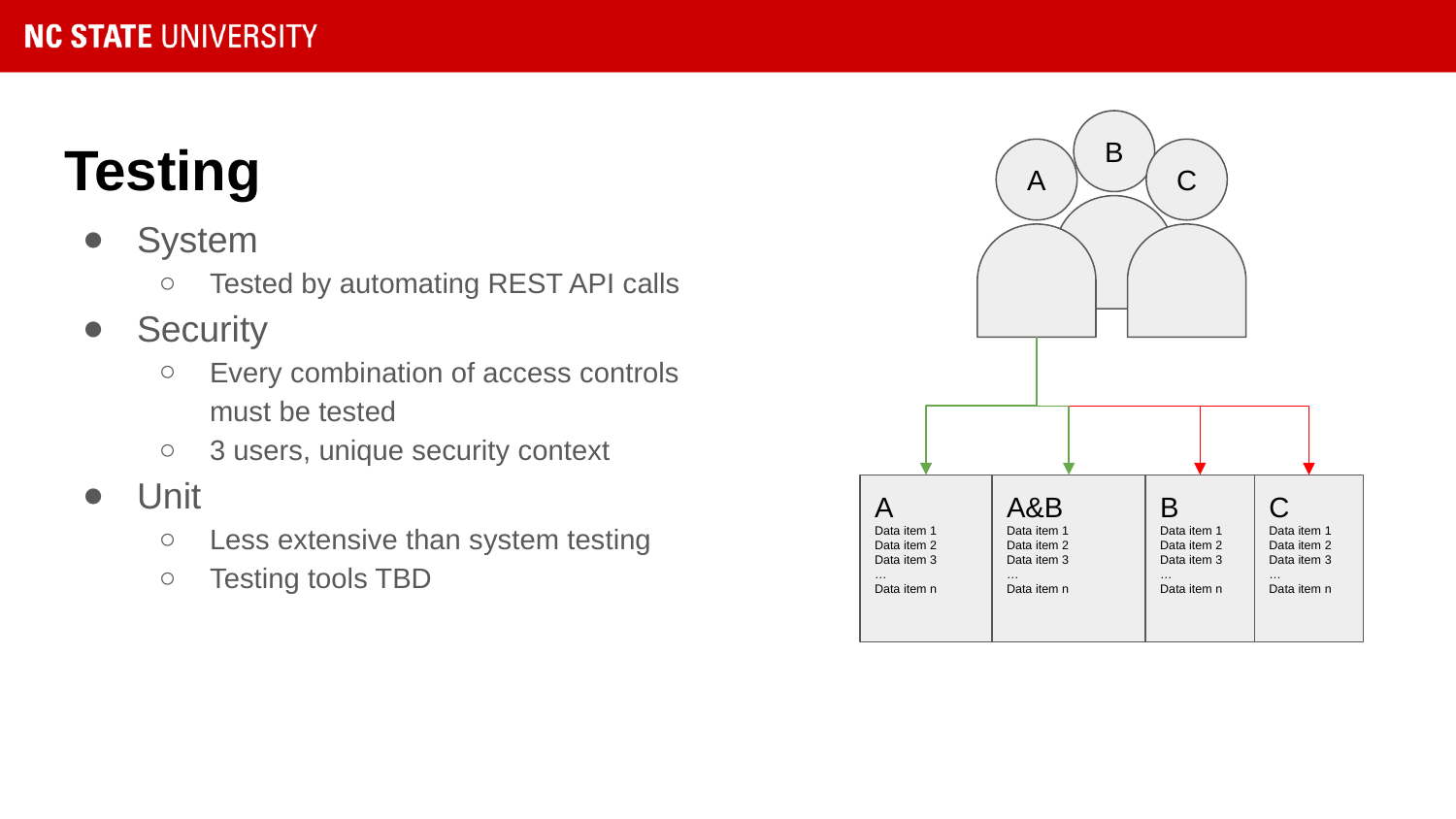

B

A

C

# Testing
System
Tested by automating REST API calls
Security
Every combination of access controls must be tested
3 users, unique security context
Unit
Less extensive than system testing
Testing tools TBD
A
Data item 1
Data item 2
Data item 3
…
Data item n

A&B
Data item 1
Data item 2
Data item 3
…
Data item n

B
Data item 1
Data item 2
Data item 3
…
Data item n

C
Data item 1
Data item 2
Data item 3
…
Data item n